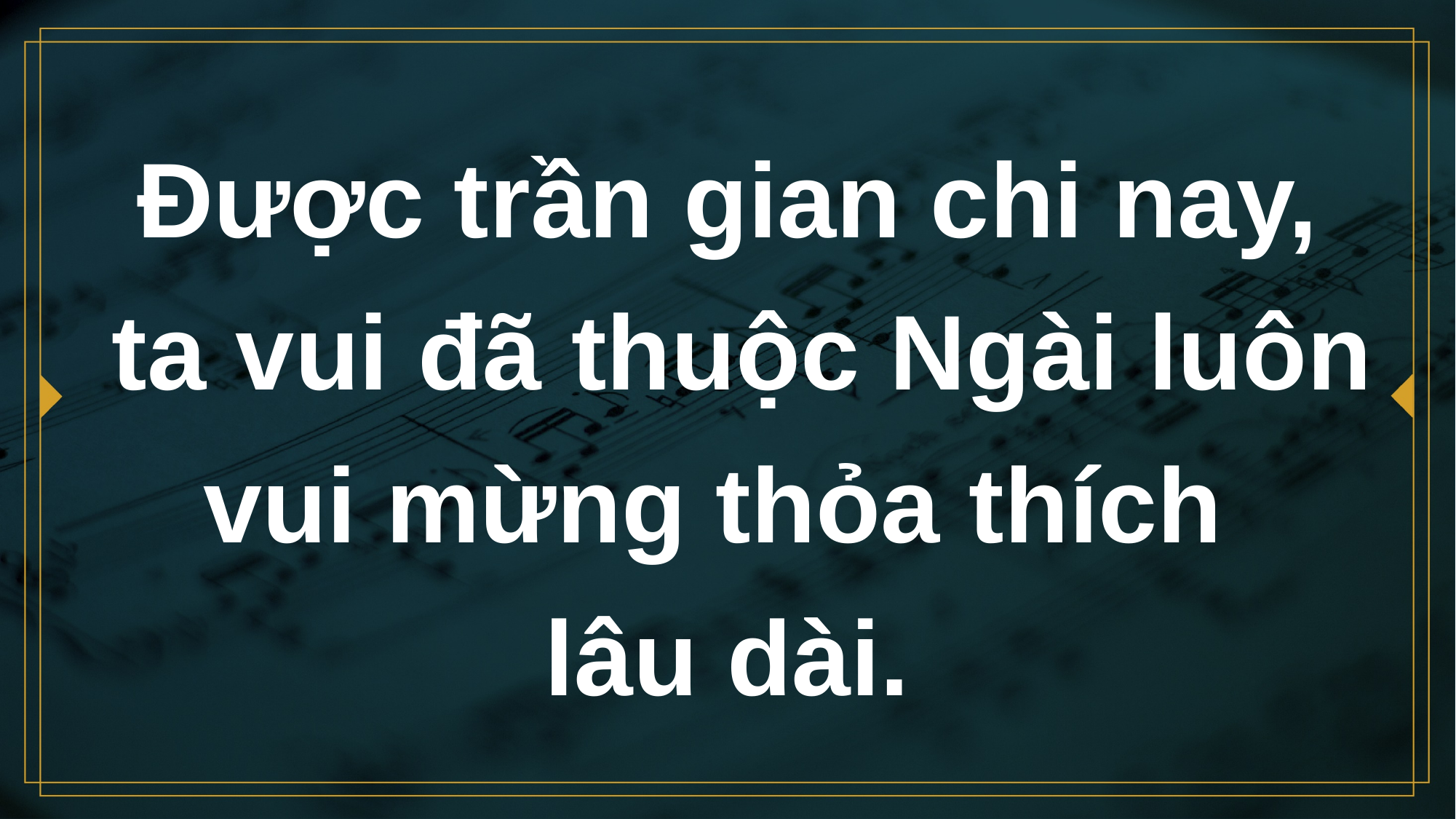

# Được trần gian chi nay, ta vui đã thuộc Ngài luôn vui mừng thỏa thích lâu dài.